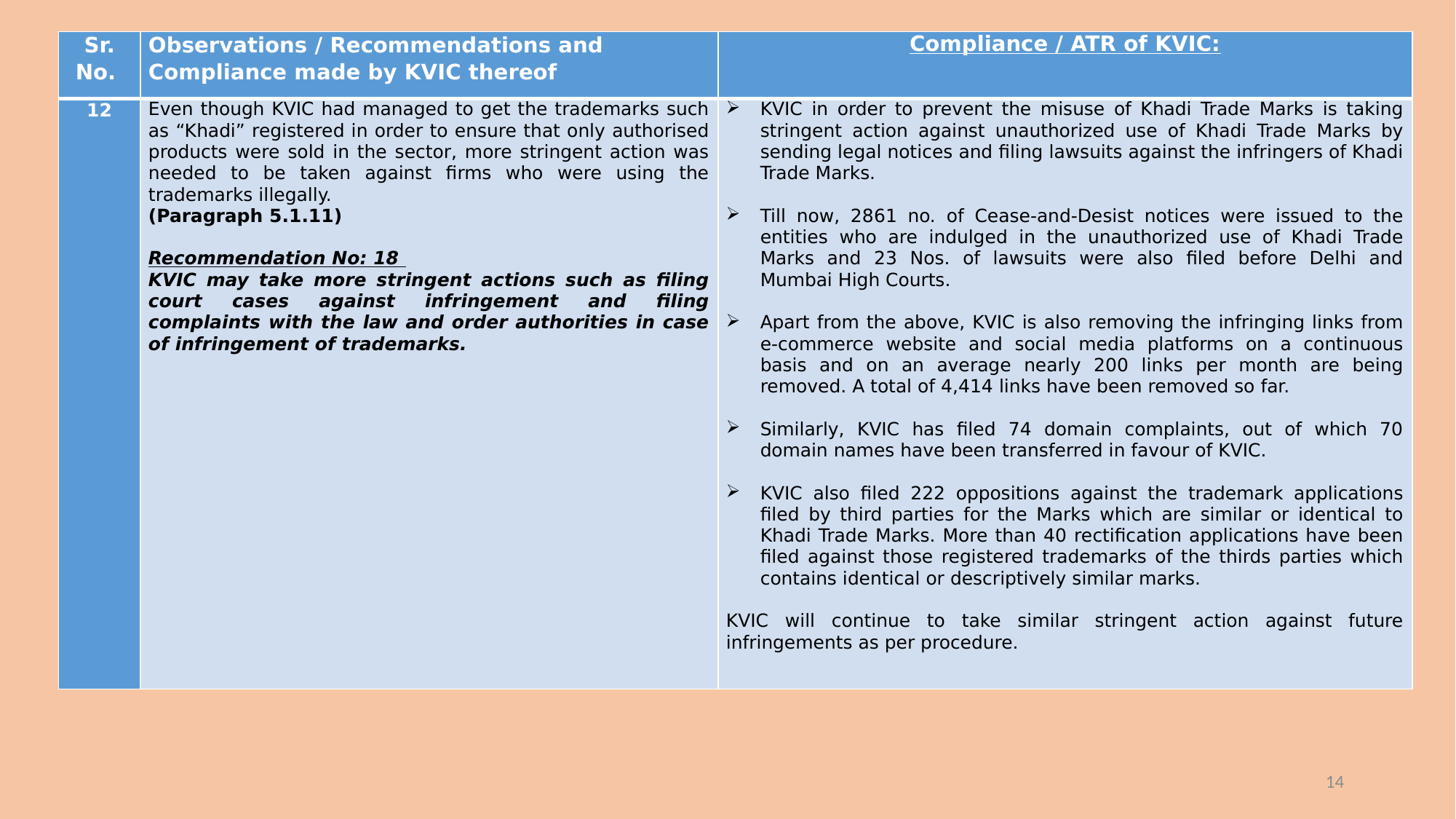

| Sr. No. | Observations / Recommendations and Compliance made by KVIC thereof | Compliance / ATR of KVIC: |
| --- | --- | --- |
| 12 | Even though KVIC had managed to get the trademarks such as “Khadi” registered in order to ensure that only authorised products were sold in the sector, more stringent action was needed to be taken against firms who were using the trademarks illegally. (Paragraph 5.1.11)   Recommendation No: 18 KVIC may take more stringent actions such as filing court cases against infringement and filing complaints with the law and order authorities in case of infringement of trademarks. | KVIC in order to prevent the misuse of Khadi Trade Marks is taking stringent action against unauthorized use of Khadi Trade Marks by sending legal notices and filing lawsuits against the infringers of Khadi Trade Marks. Till now, 2861 no. of Cease-and-Desist notices were issued to the entities who are indulged in the unauthorized use of Khadi Trade Marks and 23 Nos. of lawsuits were also filed before Delhi and Mumbai High Courts. Apart from the above, KVIC is also removing the infringing links from e-commerce website and social media platforms on a continuous basis and on an average nearly 200 links per month are being removed. A total of 4,414 links have been removed so far. Similarly, KVIC has filed 74 domain complaints, out of which 70 domain names have been transferred in favour of KVIC. KVIC also filed 222 oppositions against the trademark applications filed by third parties for the Marks which are similar or identical to Khadi Trade Marks. More than 40 rectification applications have been filed against those registered trademarks of the thirds parties which contains identical or descriptively similar marks. KVIC will continue to take similar stringent action against future infringements as per procedure. |
14